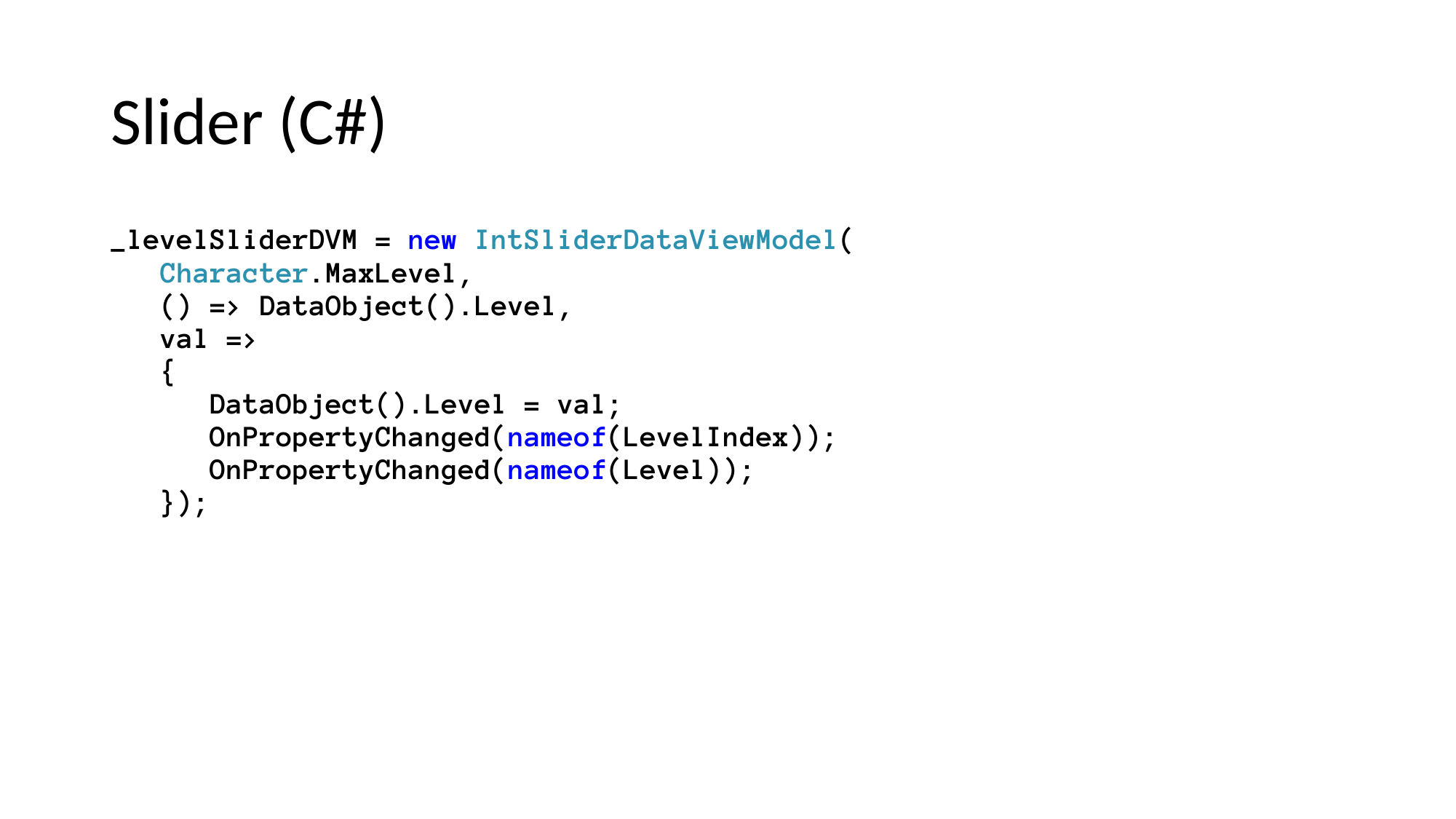

# Slider (C#)
_levelSliderDVM = new IntSliderDataViewModel(
   Character.MaxLevel,
   () => DataObject().Level,
   val =>
   {
      DataObject().Level = val;
      OnPropertyChanged(nameof(LevelIndex));
      OnPropertyChanged(nameof(Level));
   });